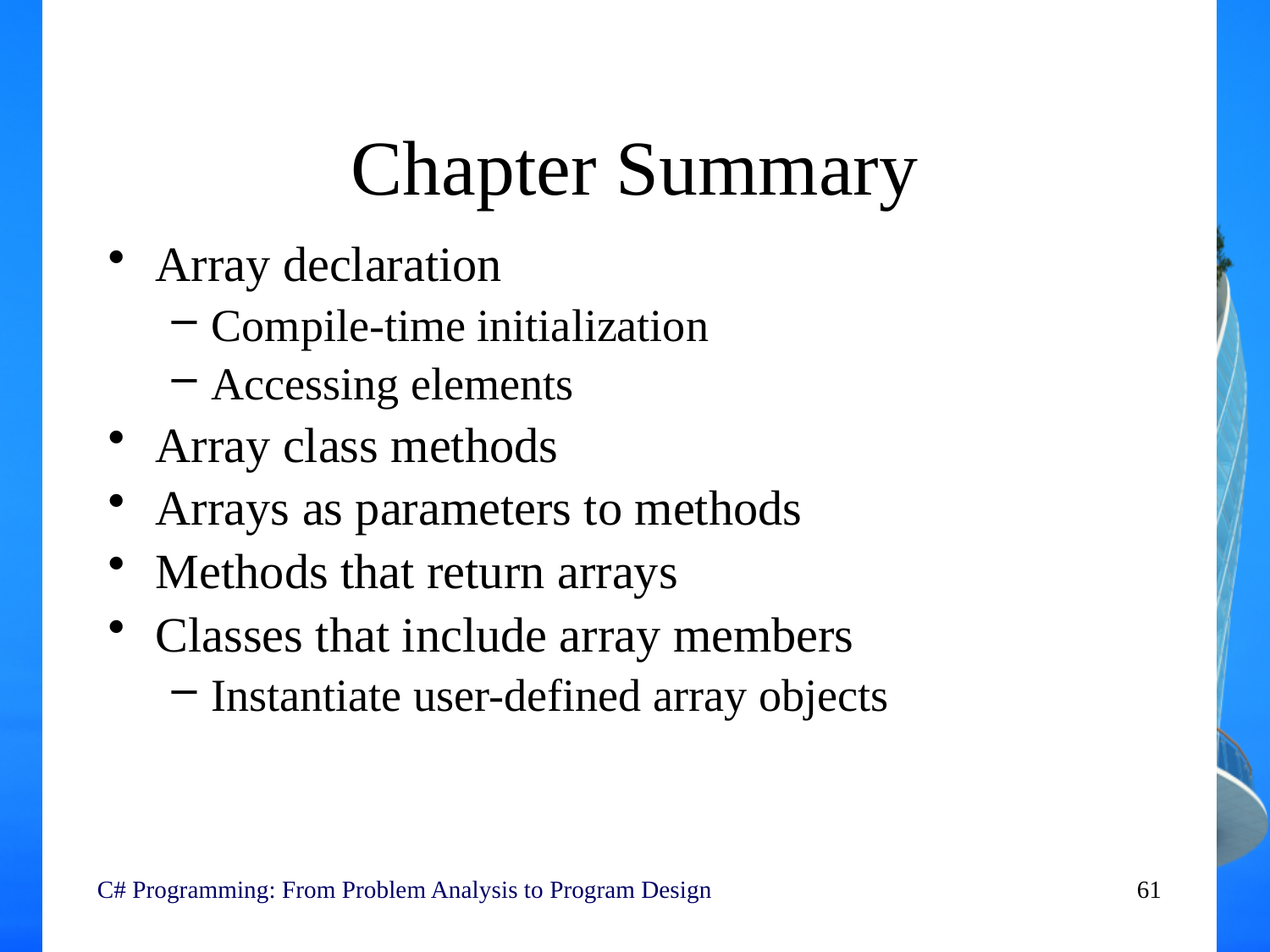

# Chapter Summary
Array declaration
Compile-time initialization
Accessing elements
Array class methods
Arrays as parameters to methods
Methods that return arrays
Classes that include array members
Instantiate user-defined array objects

C# Programming: From Problem Analysis to Program Design

61